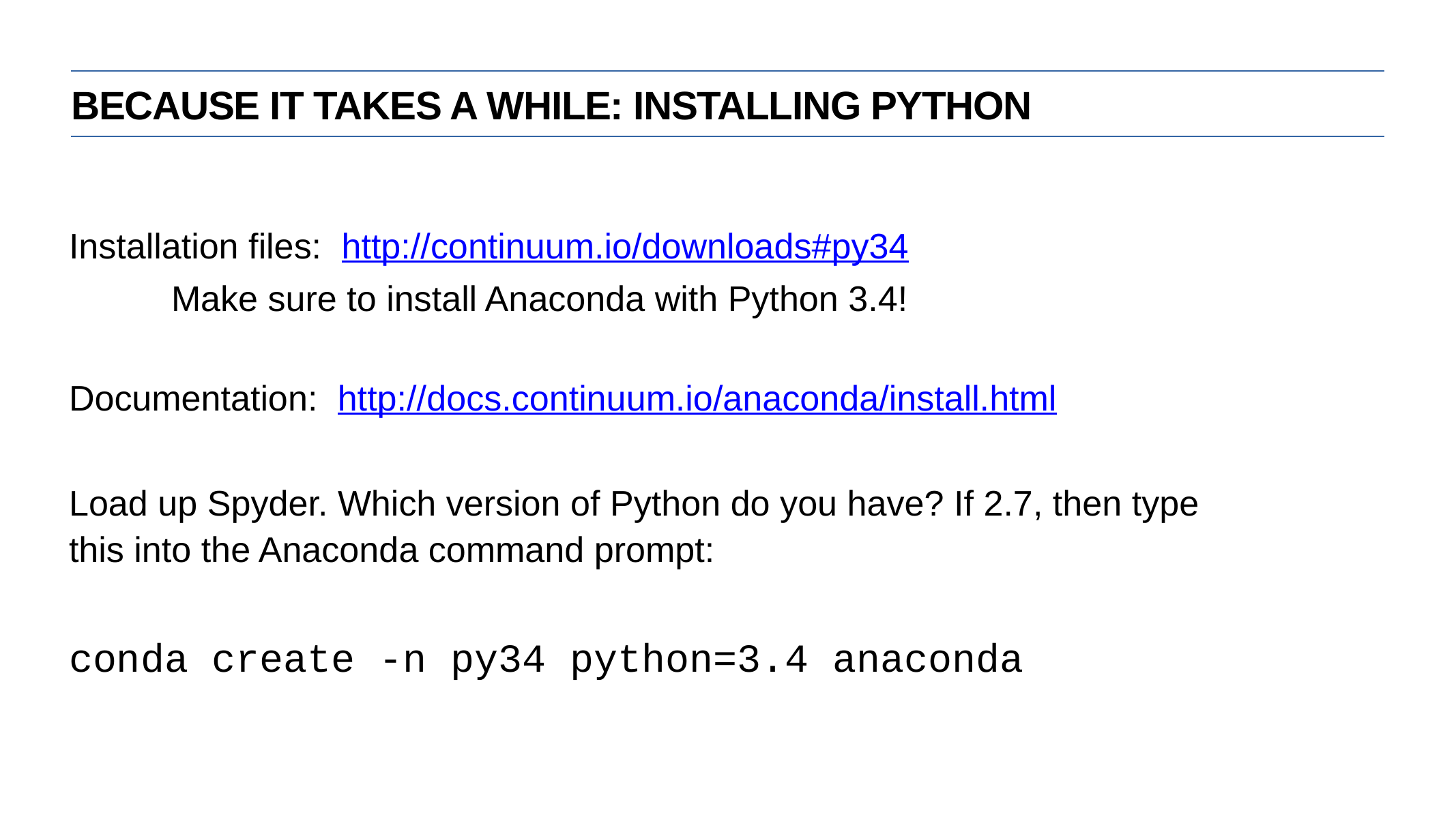

Because it takes a while: Installing python
Installation files:  http://continuum.io/downloads#py34
	Make sure to install Anaconda with Python 3.4!
Documentation:  http://docs.continuum.io/anaconda/install.html

Load up Spyder. Which version of Python do you have? If 2.7, then type this into the Anaconda command prompt:

conda create -n py34 python=3.4 anaconda